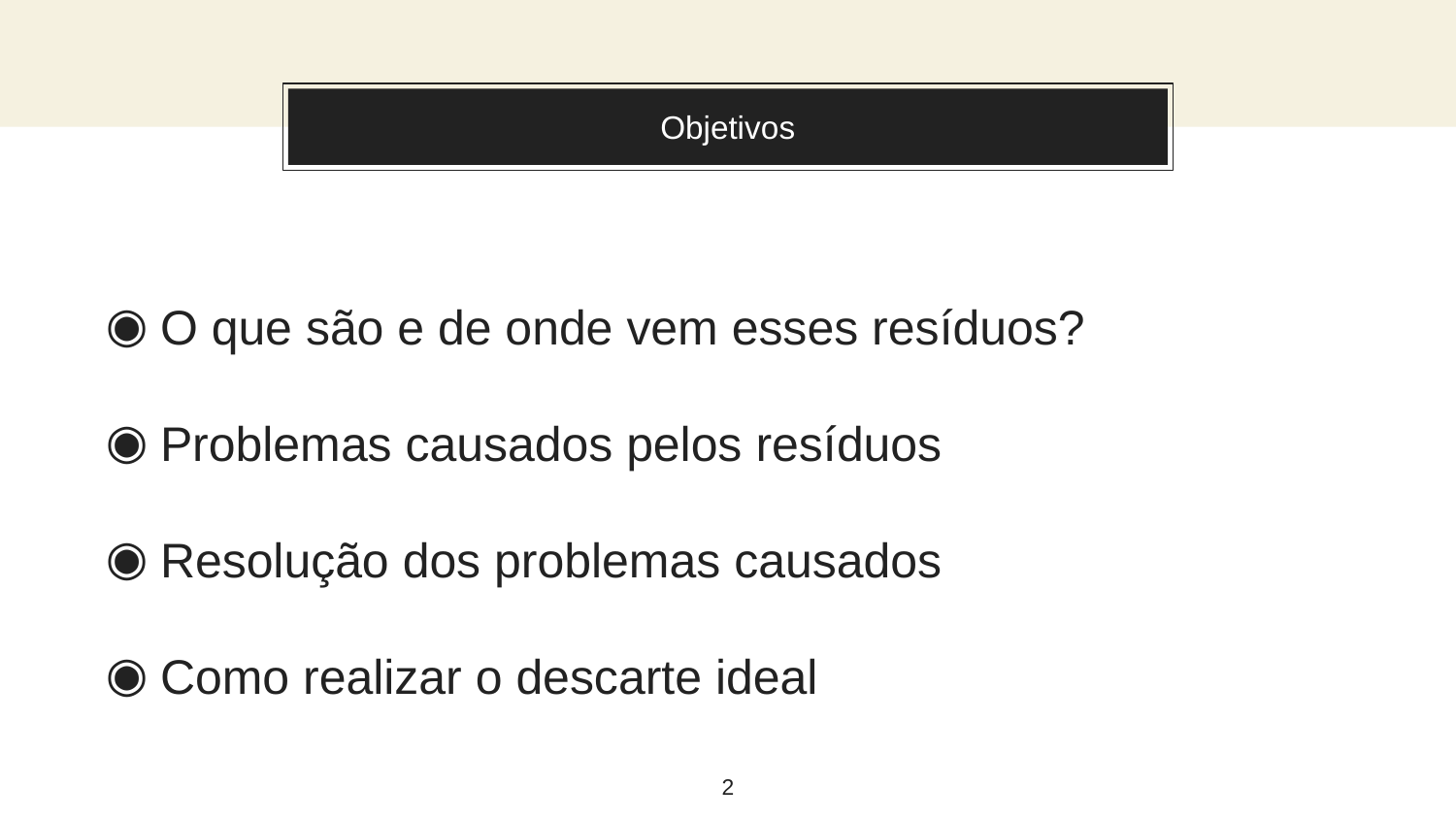

# Objetivos
O que são e de onde vem esses resíduos?
Problemas causados pelos resíduos
Resolução dos problemas causados
Como realizar o descarte ideal

2